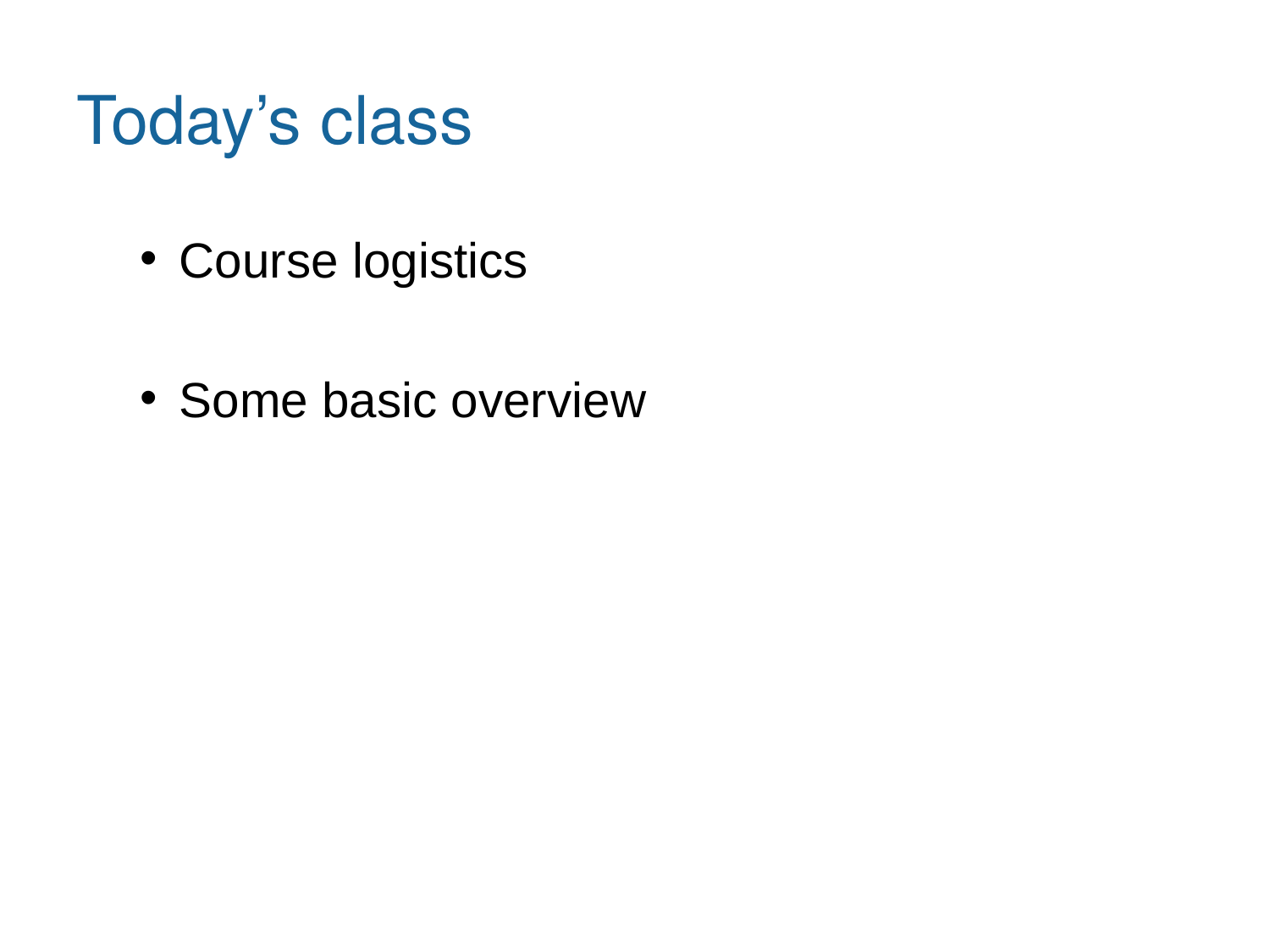

# Today’s class
Course logistics

Some basic overview